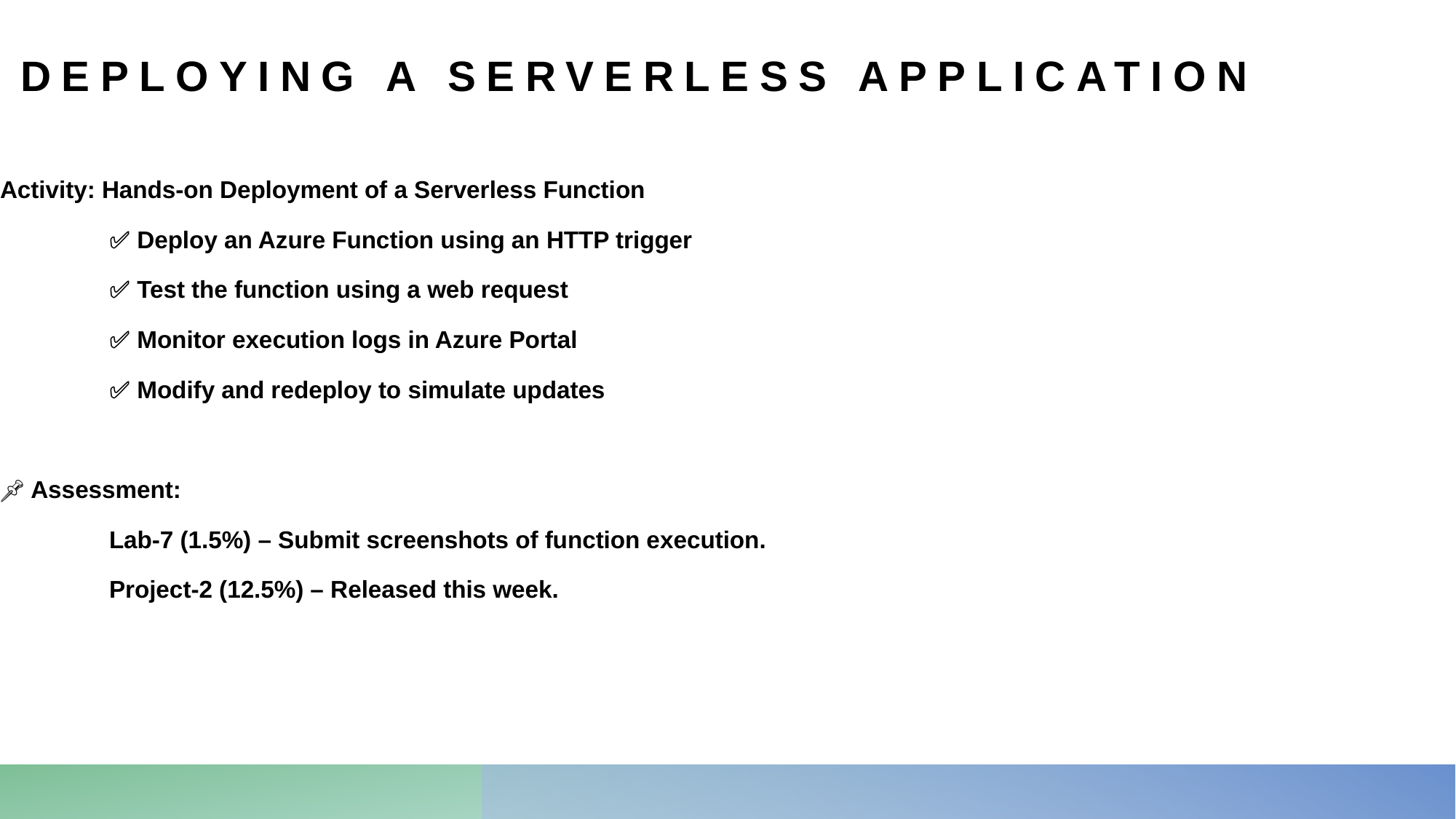

# Deploying a Serverless Application
Activity: Hands-on Deployment of a Serverless Function
	✅ Deploy an Azure Function using an HTTP trigger
	✅ Test the function using a web request
	✅ Monitor execution logs in Azure Portal
	✅ Modify and redeploy to simulate updates

📌 Assessment:
	Lab-7 (1.5%) – Submit screenshots of function execution.
	Project-2 (12.5%) – Released this week.